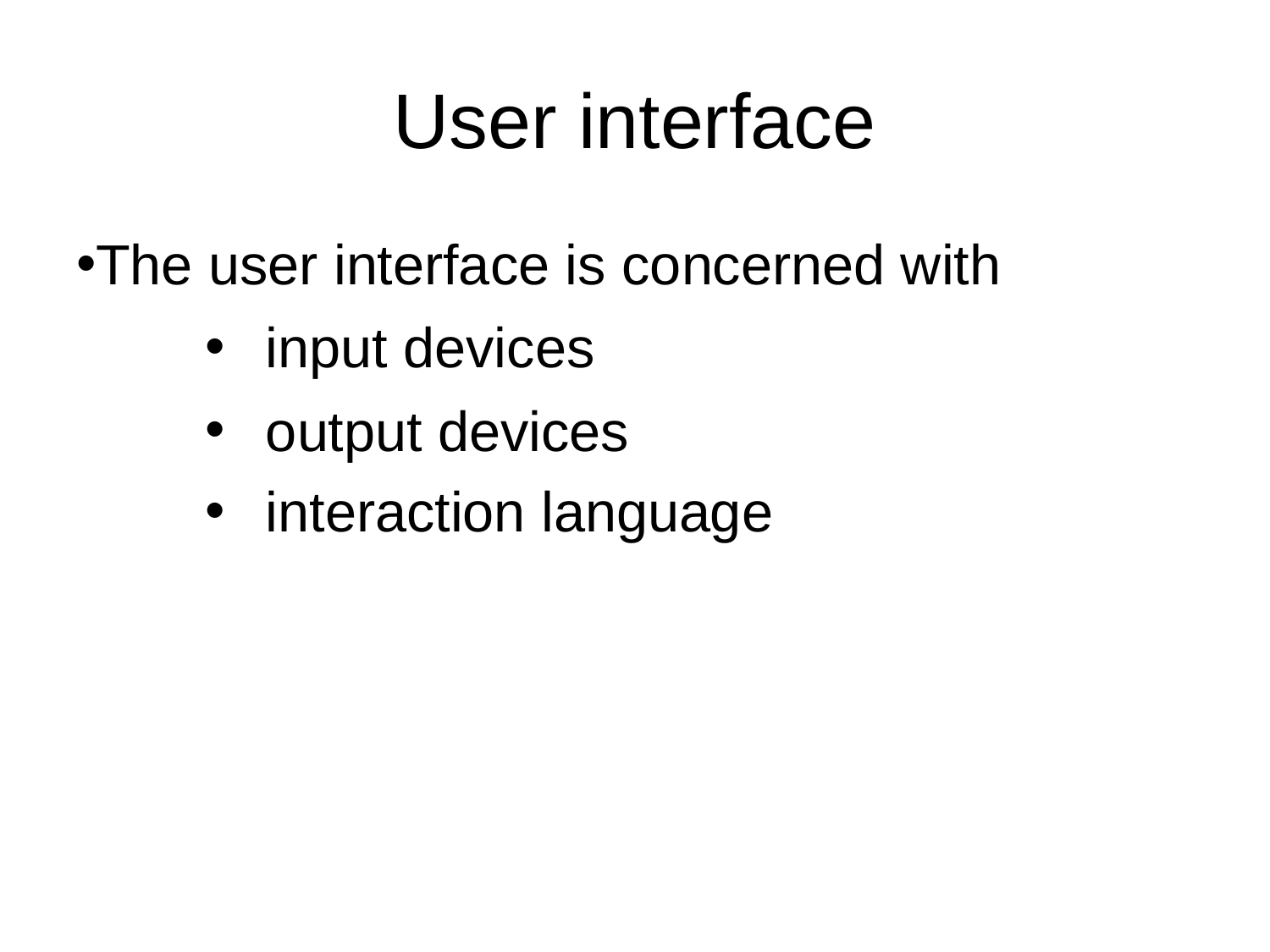

# User interface
The user interface is concerned with
input devices
output devices
interaction language